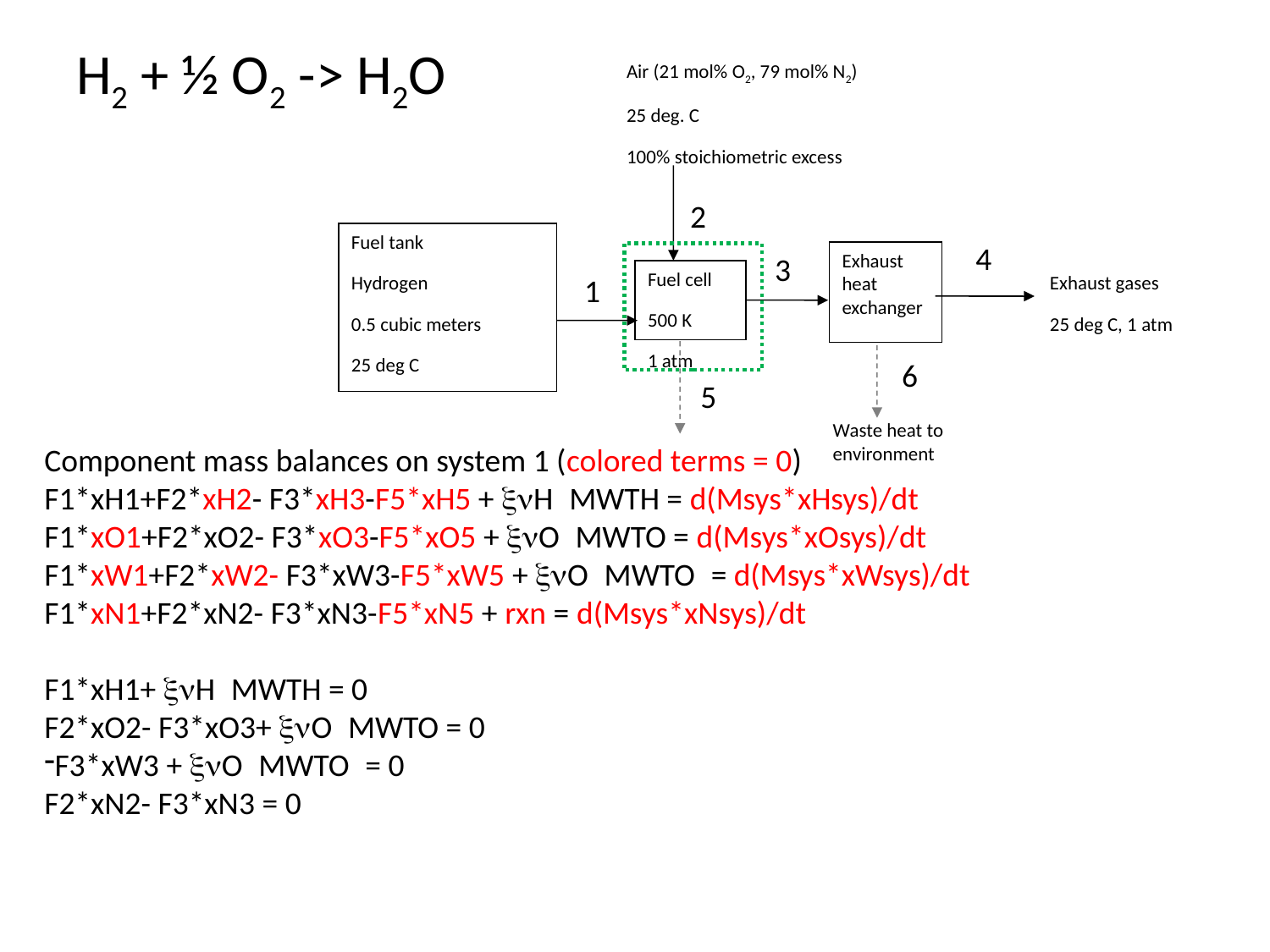

H2 + ½ O2 -> H2O

Air (21 mol% O2, 79 mol% N2)
25 deg. C
100% stoichiometric excess

2
Fuel tank
Hydrogen
0.5 cubic meters
25 deg C
4
Exhaust heat exchanger

3
Fuel cell
500 K
1 atm
1
Exhaust gases
25 deg C, 1 atm

6
5
Waste heat to environment
Component mass balances on system 1 (colored terms = 0)
F1*xH1+F2*xH2- F3*xH3-F5*xH5 + ξνH MWTH = d(Msys*xHsys)/dt
F1*xO1+F2*xO2- F3*xO3-F5*xO5 + ξνO MWTO = d(Msys*xOsys)/dt
F1*xW1+F2*xW2- F3*xW3-F5*xW5 + ξνO MWTO = d(Msys*xWsys)/dt
F1*xN1+F2*xN2- F3*xN3-F5*xN5 + rxn = d(Msys*xNsys)/dt

F1*xH1+ ξνH MWTH = 0
F2*xO2- F3*xO3+ ξνO MWTO = 0
F3*xW3 + ξνO MWTO = 0
F2*xN2- F3*xN3 = 0